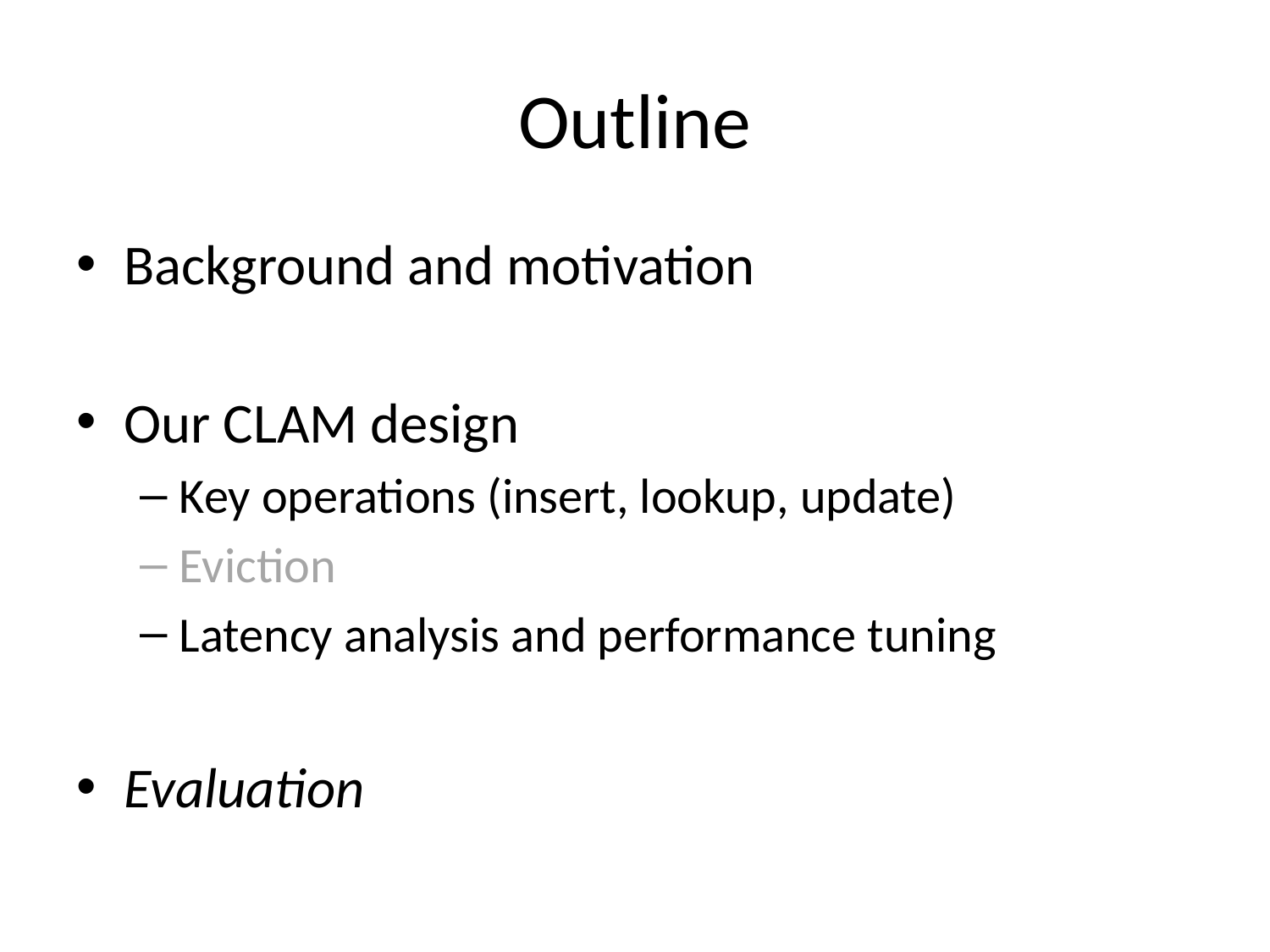

# Outline
Background and motivation

Our CLAM design
Key operations (insert, lookup, update)
Eviction
Latency analysis and performance tuning

Evaluation